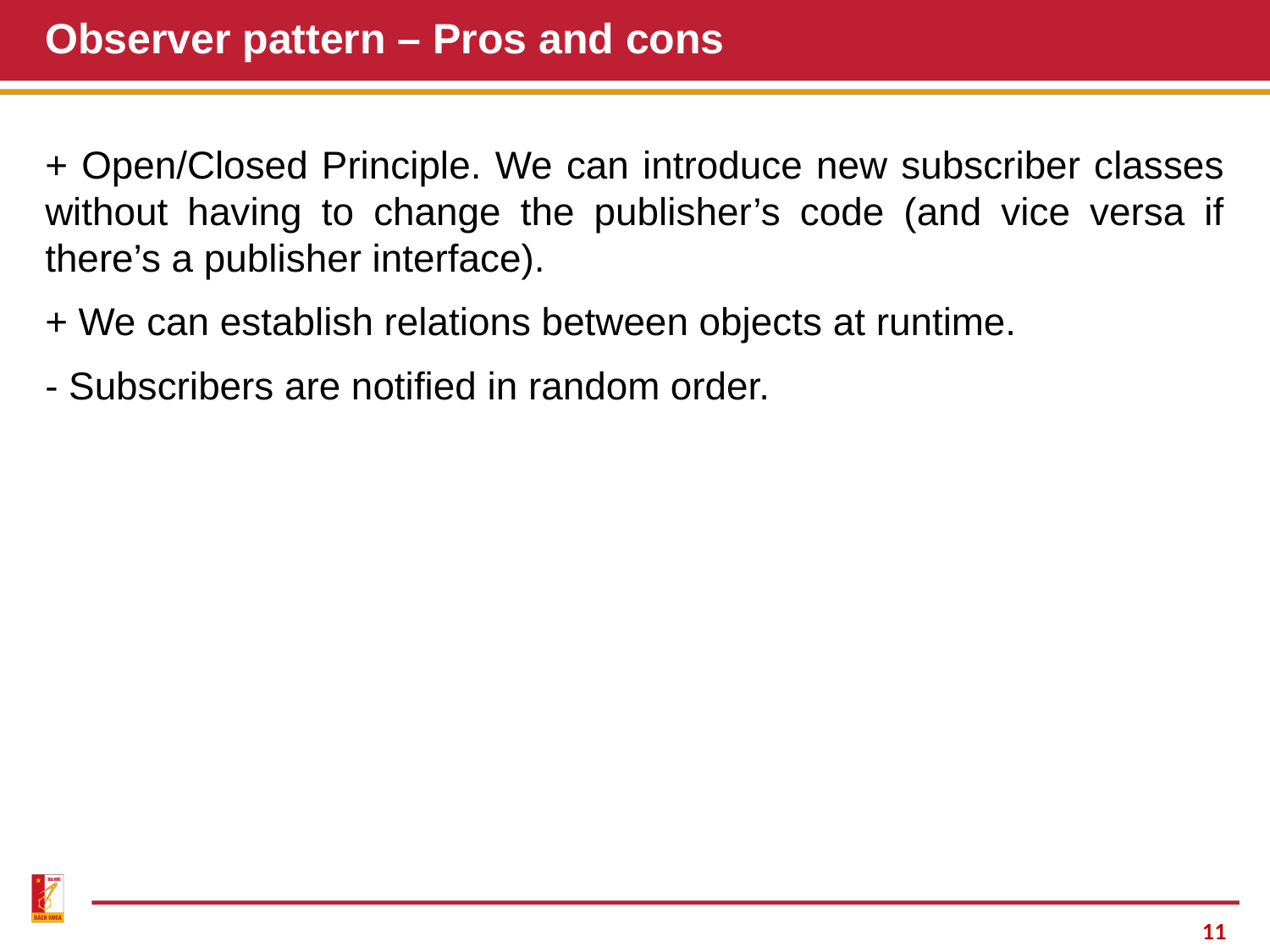

# Observer pattern – Pros and cons
+ Open/Closed Principle. We can introduce new subscriber classes without having to change the publisher’s code (and vice versa if there’s a publisher interface).
+ We can establish relations between objects at runtime.
- Subscribers are notified in random order.
11